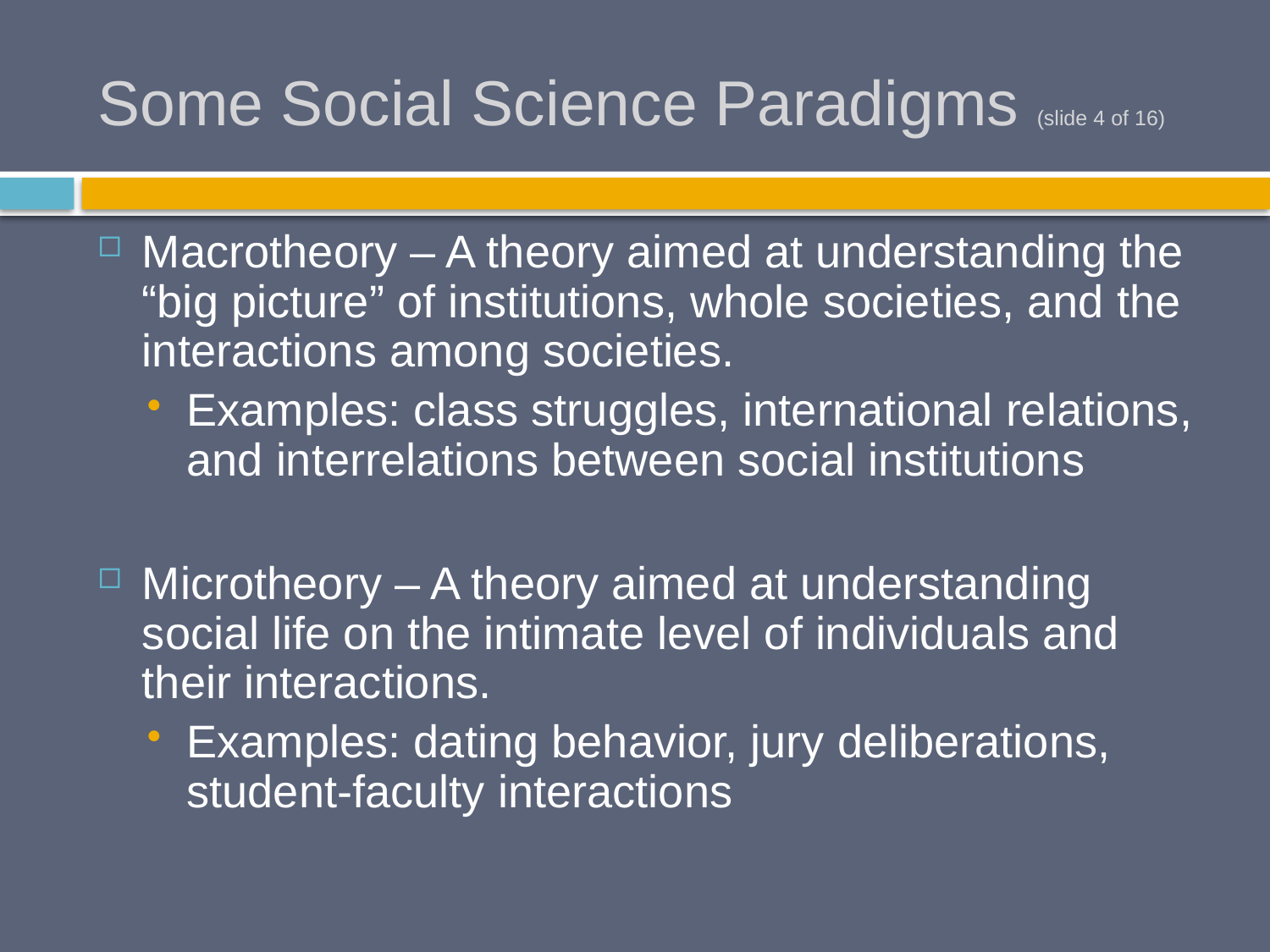

# Some Social Science Paradigms (slide 4 of 16)
Macrotheory – A theory aimed at understanding the “big picture” of institutions, whole societies, and the interactions among societies.
Examples: class struggles, international relations, and interrelations between social institutions

Microtheory – A theory aimed at understanding social life on the intimate level of individuals and their interactions.
Examples: dating behavior, jury deliberations, student-faculty interactions